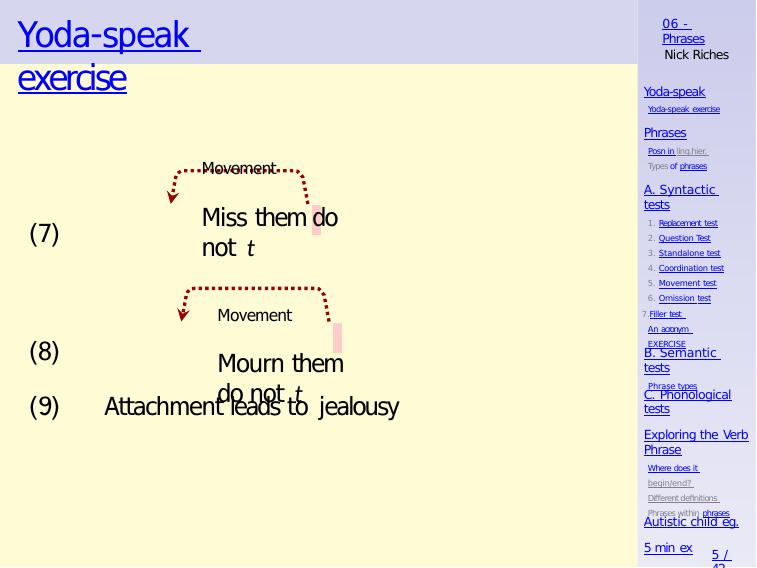

# Yoda-speak exercise
06 - Phrases
Nick Riches
Yoda-speak
Yoda-speak exercise
Phrases
Posn in ling.hier.  Types of phrases
Movement

Miss them do not t

Movement

Mourn them do not t

A. Syntactic tests
Replacement test
Question Test
Standalone test
Coordination test
Movement test
Omission test
Filler test  An acronym  EXERCISE

(7)

(8)
B. Semantic tests
Phrase types
C. Phonological
(9)
Attachment leads to jealousy
tests
Exploring the Verb
Phrase
Where does it begin/end?  Different definitions  Phrases within phrases
Autistic child eg.
5 min ex
5 / 42